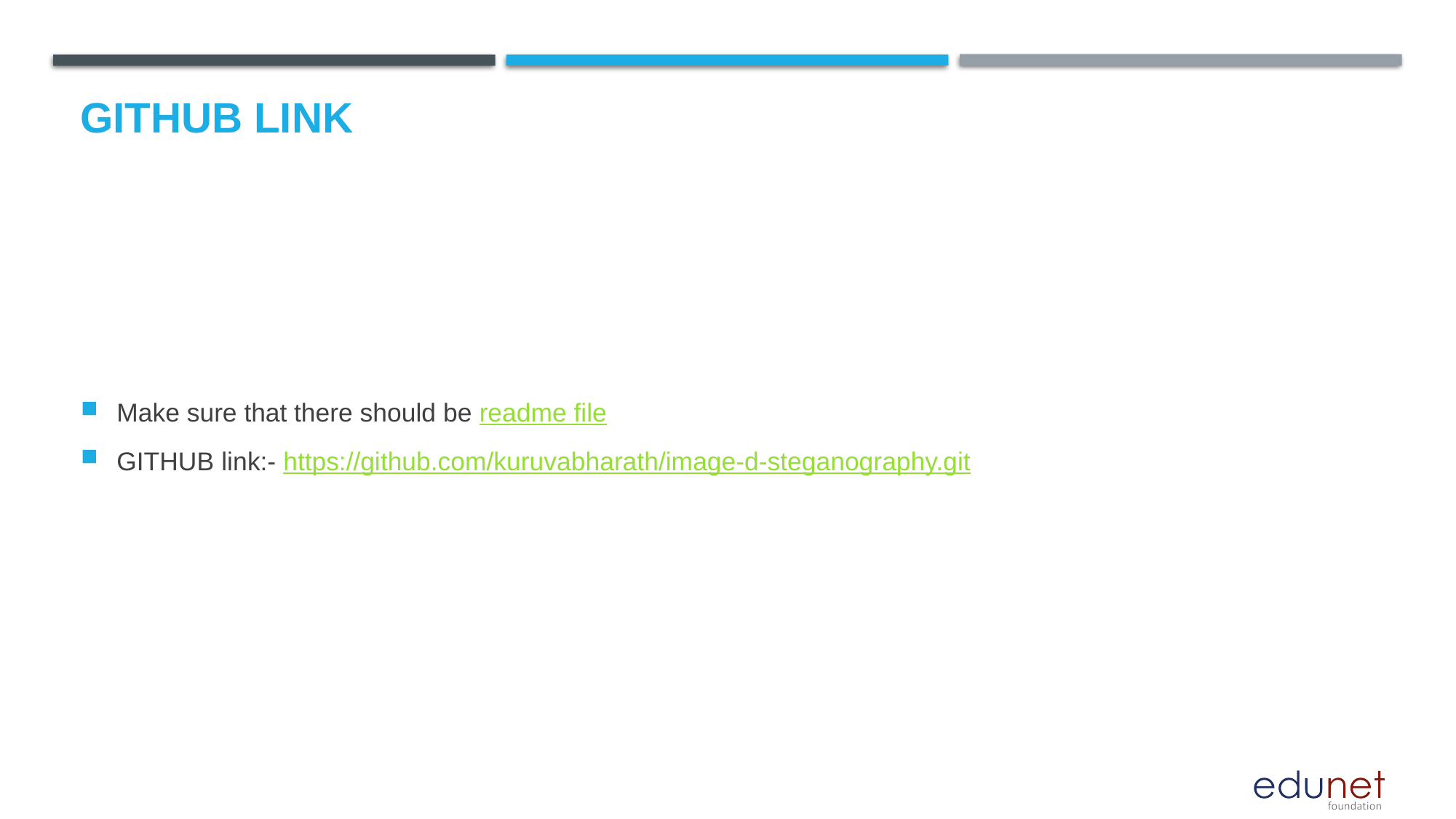

# GitHub Link
Make sure that there should be readme file
GITHUB link:- https://github.com/kuruvabharath/image-d-steganography.git